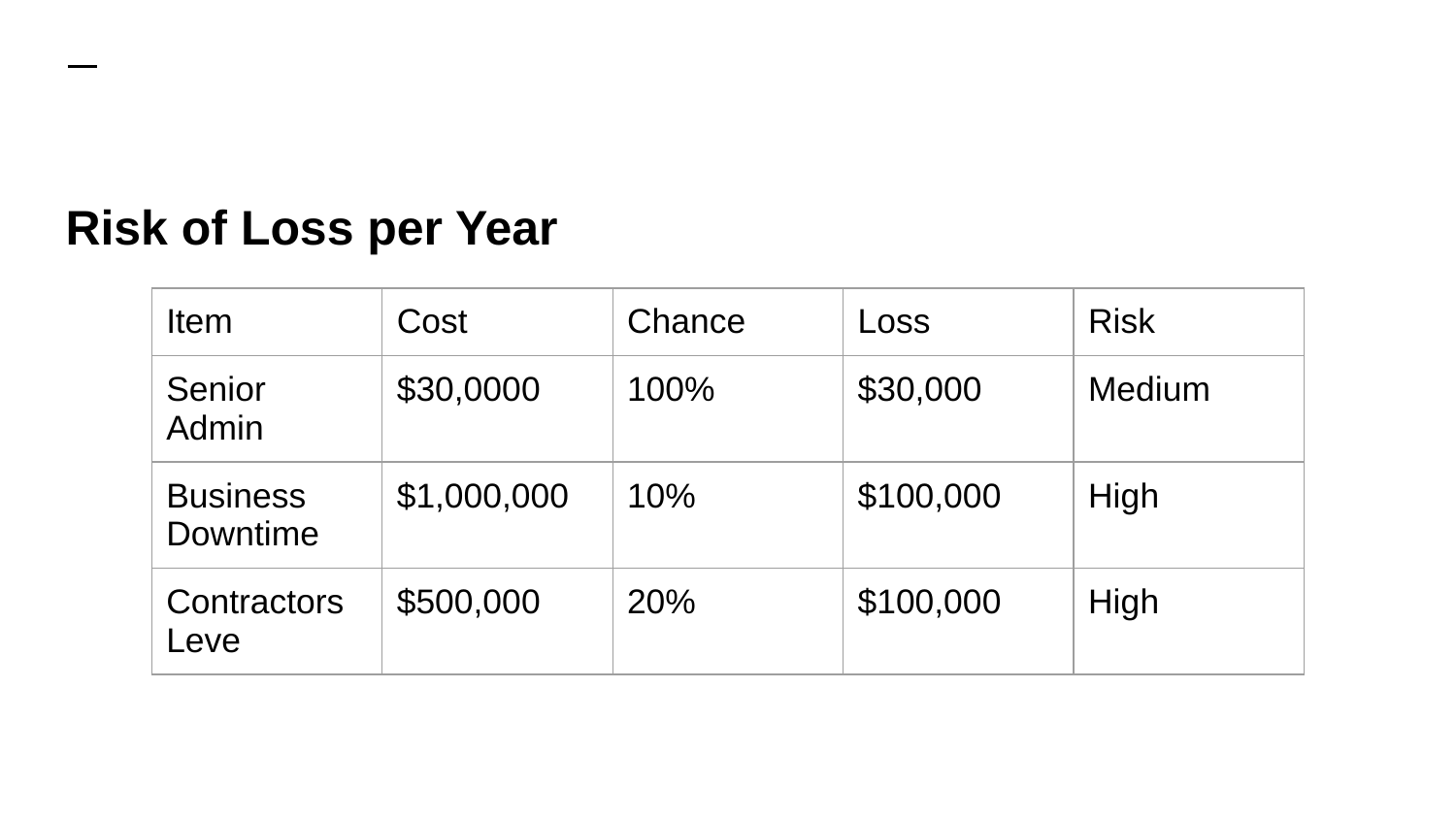

# Risk of Loss per Year
| Item | Cost | Chance | Loss | Risk |
| --- | --- | --- | --- | --- |
| Senior Admin | $30,0000 | 100% | $30,000 | Medium |
| Business Downtime | $1,000,000 | 10% | $100,000 | High |
| Contractors Leve | $500,000 | 20% | $100,000 | High |